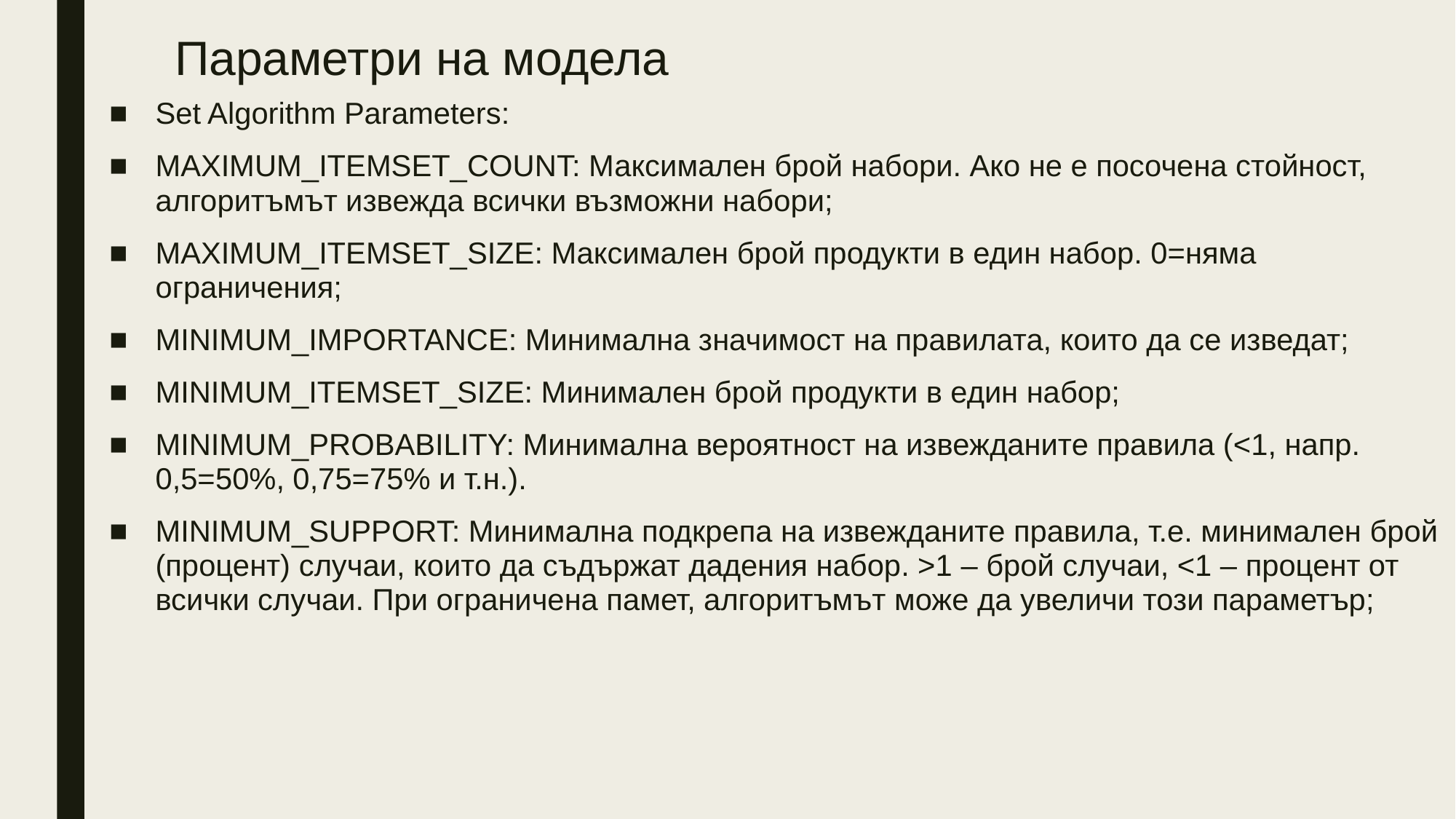

# Параметри на модела
Set Algorithm Parameters:
MAXIMUM_ITEMSET_COUNT: Максимален брой набори. Ако не е посочена стойност, алгоритъмът извежда всички възможни набори;
MAXIMUM_ITEMSET_SIZE: Максимален брой продукти в един набор. 0=няма ограничения;
MINIMUM_IMPORTANCE: Минимална значимост на правилата, които да се изведат;
MINIMUM_ITEMSET_SIZE: Минимален брой продукти в един набор;
MINIMUM_PROBABILITY: Минимална вероятност на извежданите правила (<1, напр. 0,5=50%, 0,75=75% и т.н.).
MINIMUM_SUPPORT: Минимална подкрепа на извежданите правила, т.е. минимален брой (процент) случаи, които да съдържат дадения набор. >1 – брой случаи, <1 – процент от всички случаи. При ограничена памет, алгоритъмът може да увеличи този параметър;